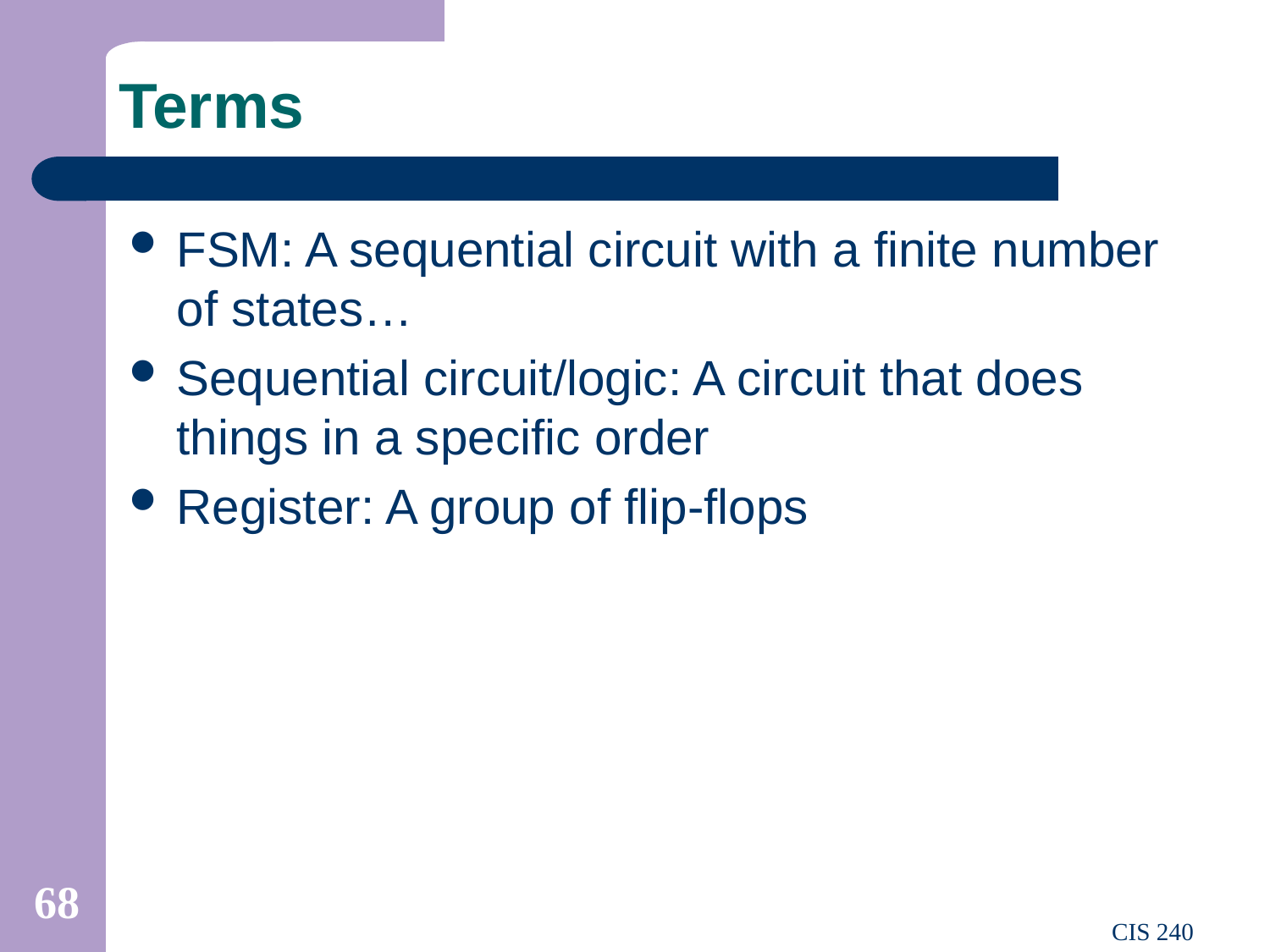

# Terms
FSM: A sequential circuit with a finite number of states…
Sequential circuit/logic: A circuit that does things in a specific order
Register: A group of flip-flops

68
CIS 240